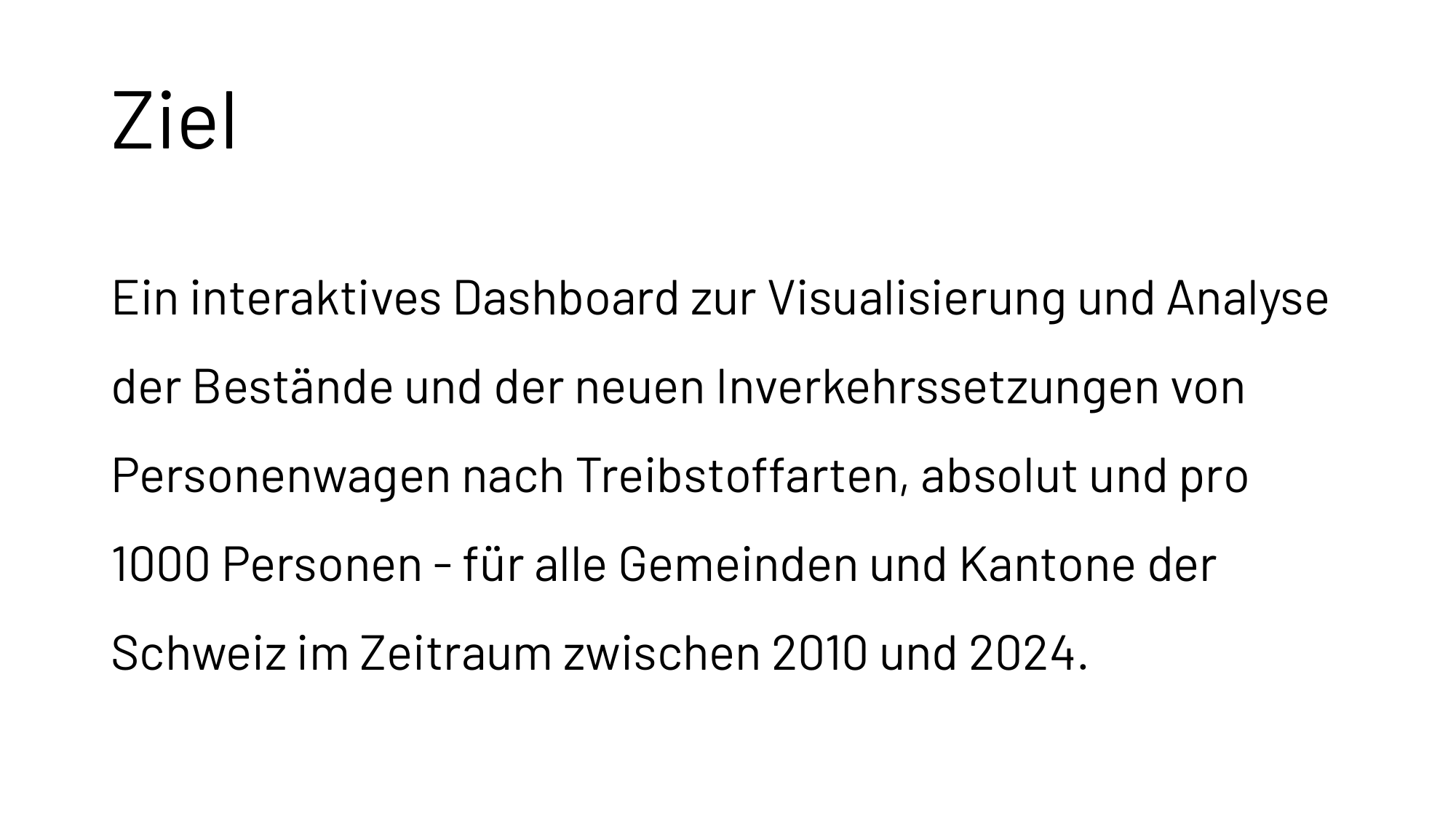

# Ziel
Ein interaktives Dashboard zur Visualisierung und Analyse der Bestände und der neuen Inverkehrssetzungen von Personenwagen nach Treibstoffarten, absolut und pro 1000 Personen - für alle Gemeinden und Kantone der Schweiz im Zeitraum zwischen 2010 und 2024.